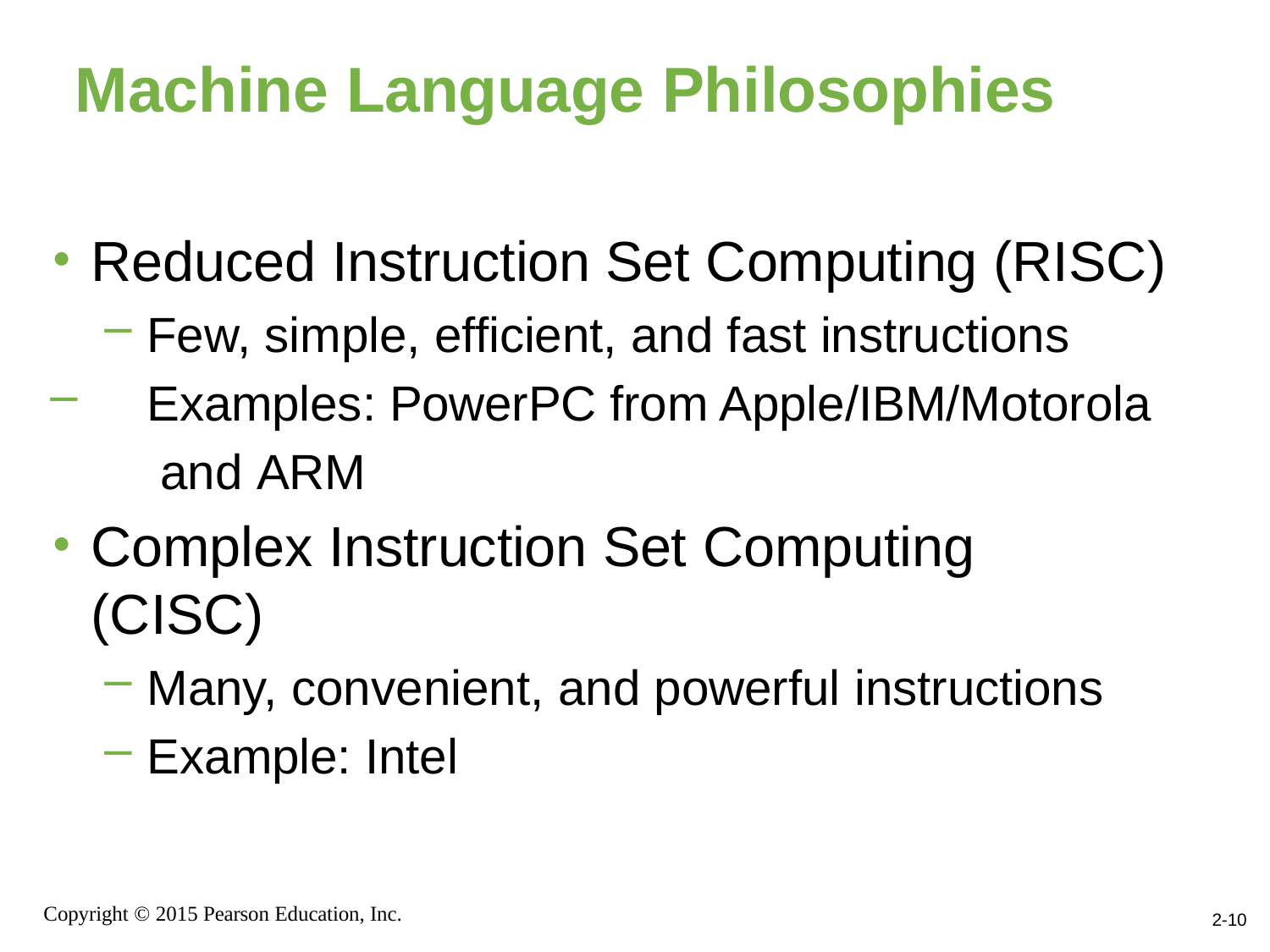

# Machine Language Philosophies
Reduced Instruction Set Computing (RISC)
Few, simple, efficient, and fast instructions
Examples: PowerPC from Apple/IBM/Motorola  and ARM
Complex Instruction Set Computing (CISC)
Many, convenient, and powerful instructions
Example: Intel
Copyright © 2015 Pearson Education, Inc.
2-10